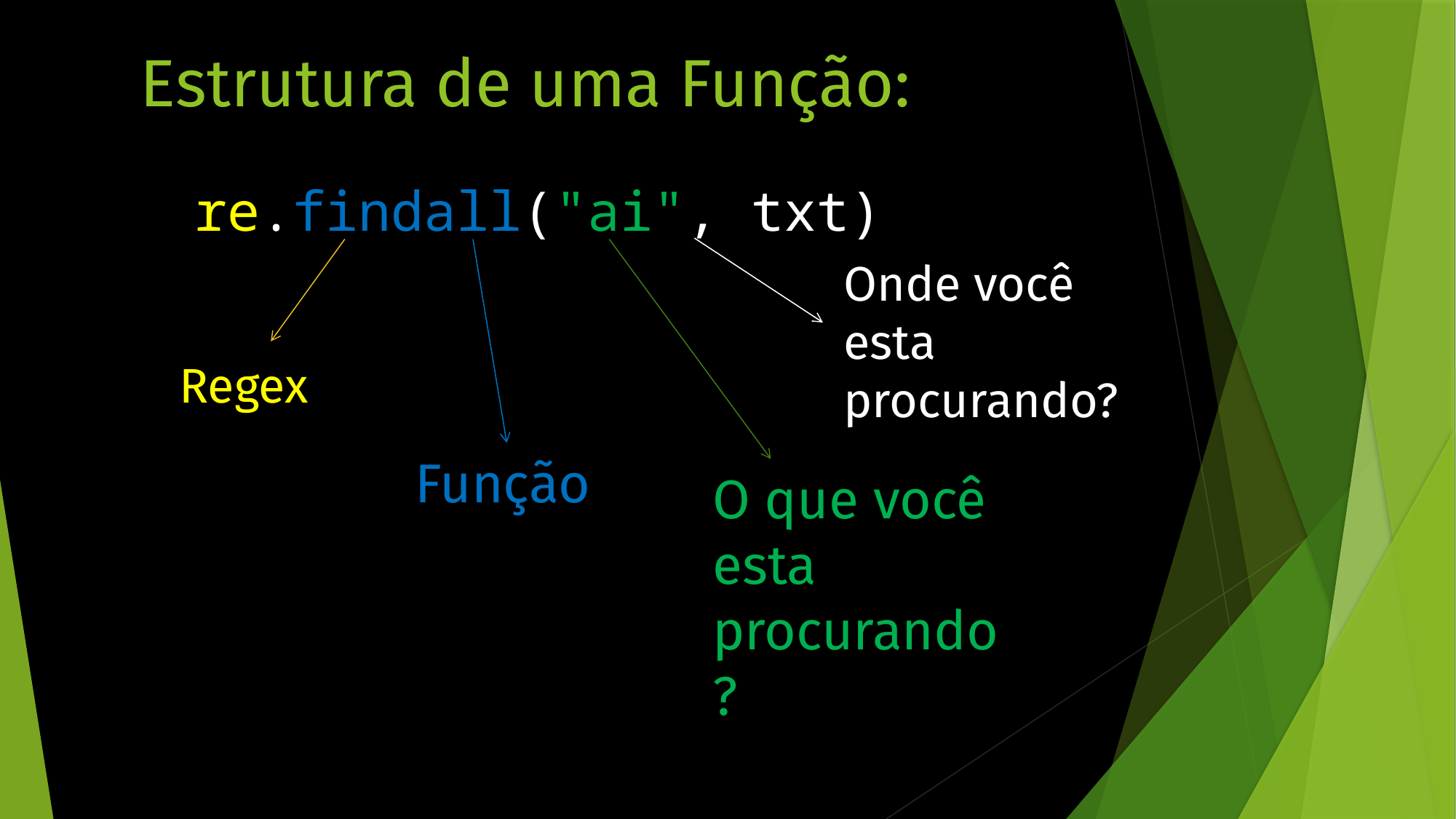

# Estrutura de uma Função:
re.findall("ai", txt)

Onde você esta procurando?
Regex
Função
O que você esta procurando?